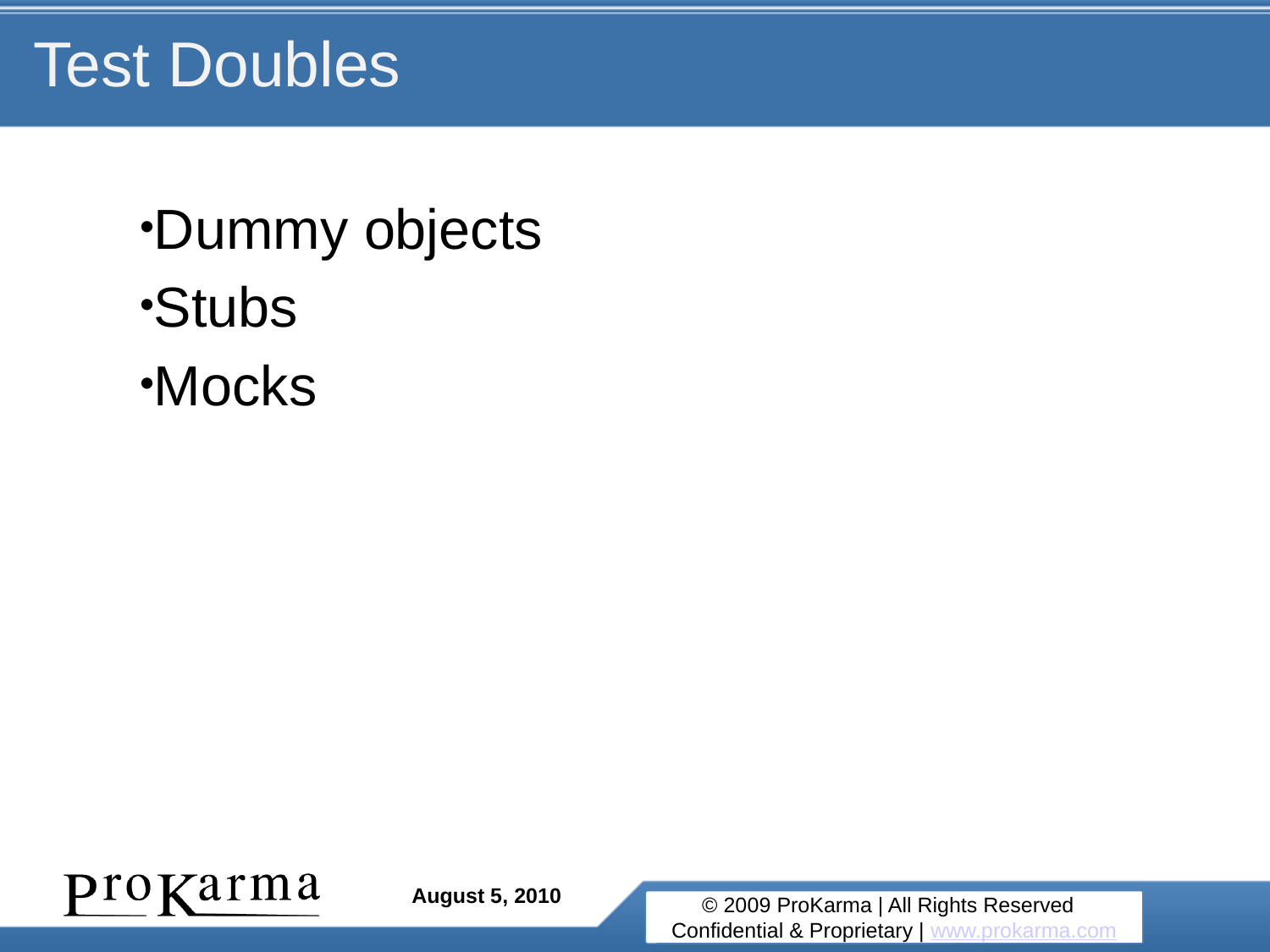

# Test Doubles
Dummy objects
Stubs
Mocks